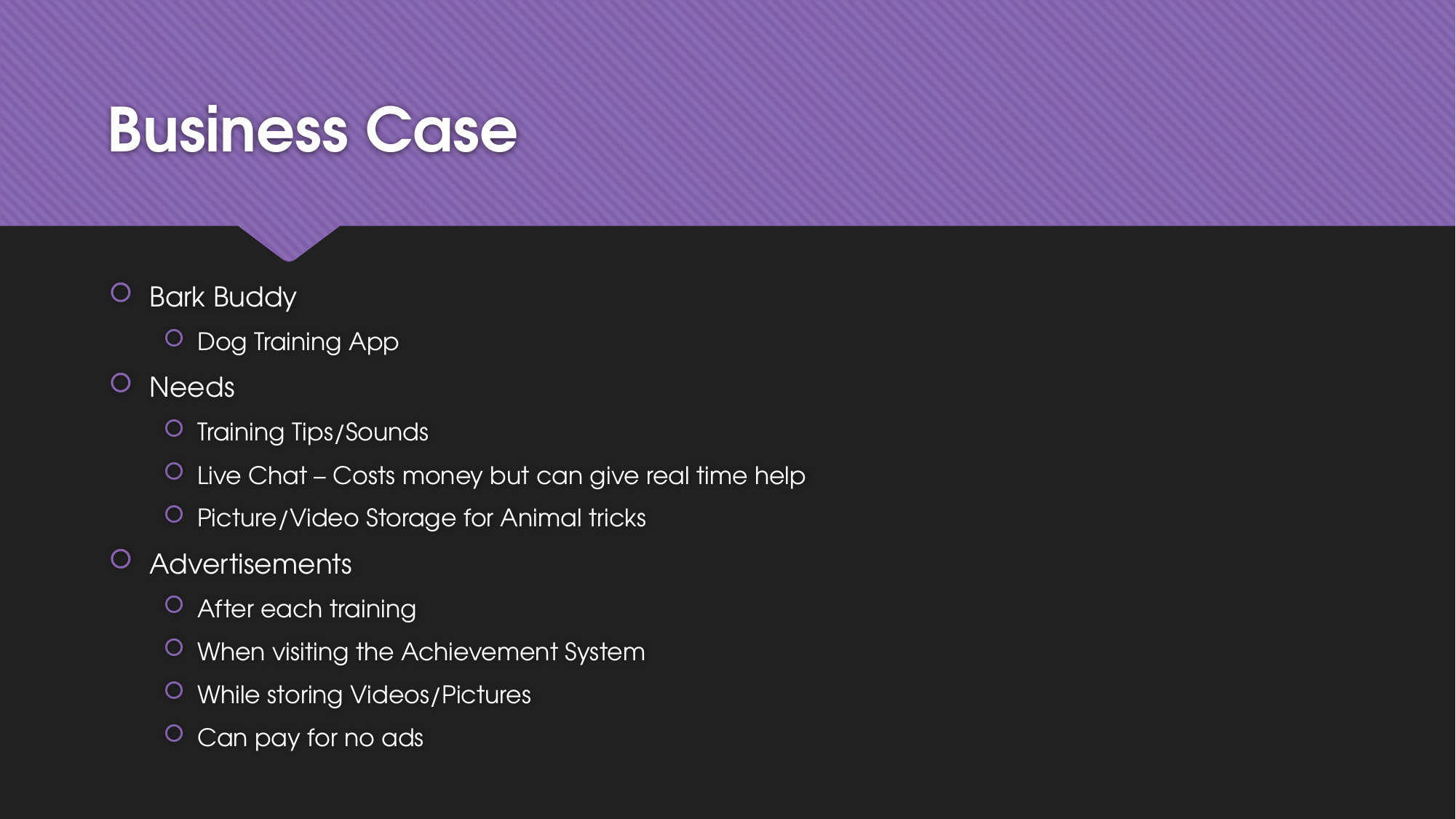

# Business Case
Bark Buddy
Dog Training App
Needs
Training Tips/Sounds
Live Chat – Costs money but can give real time help
Picture/Video Storage for Animal tricks
Advertisements
After each training
When visiting the Achievement System
While storing Videos/Pictures
Can pay for no ads